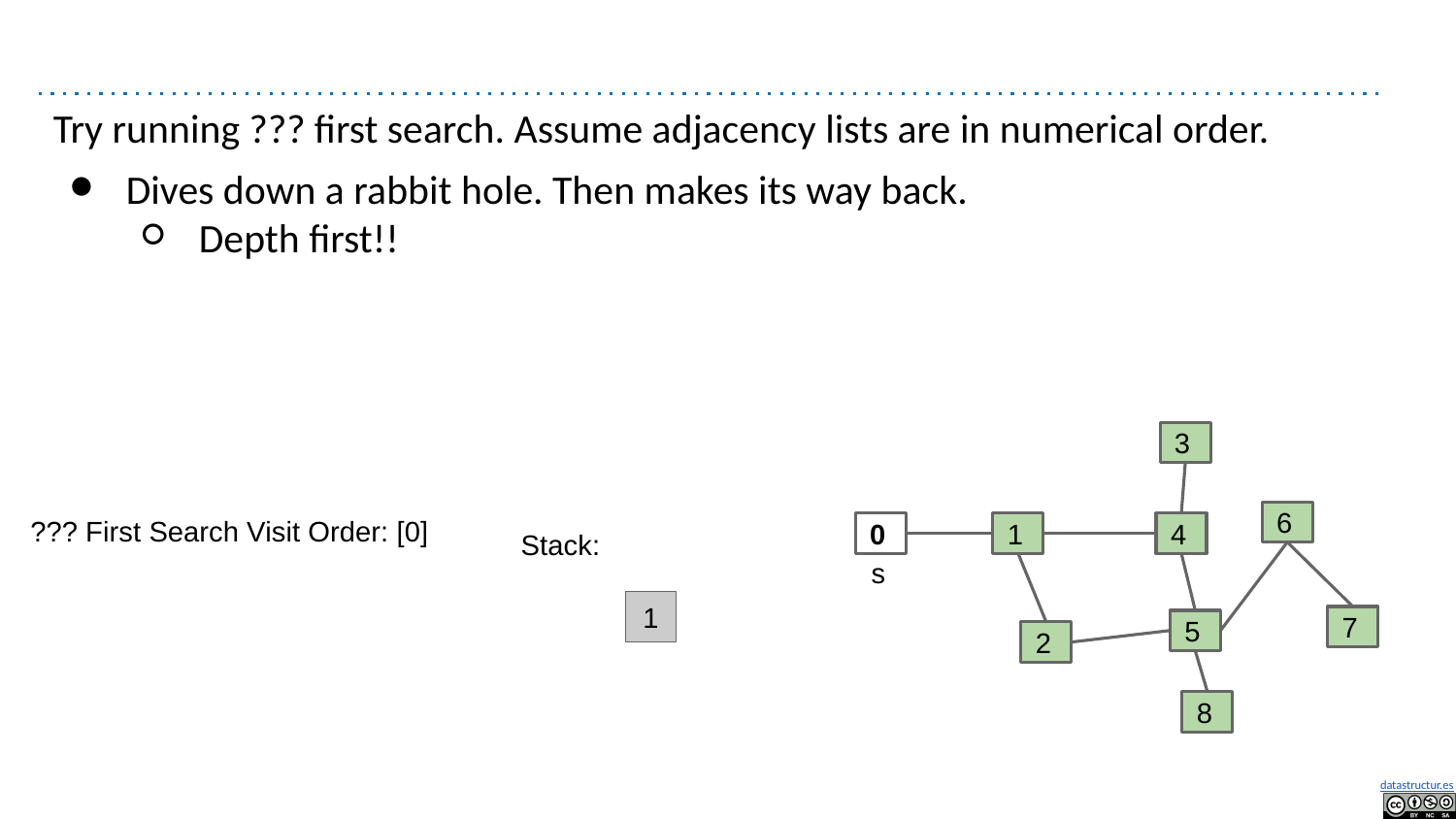

#
Try running ??? first search. Assume adjacency lists are in numerical order.
Dives down a rabbit hole. Then makes its way back.
Depth first!!
3
??? First Search Visit Order: [0]
6
Stack:
0
1
4
s
1
7
5
2
8